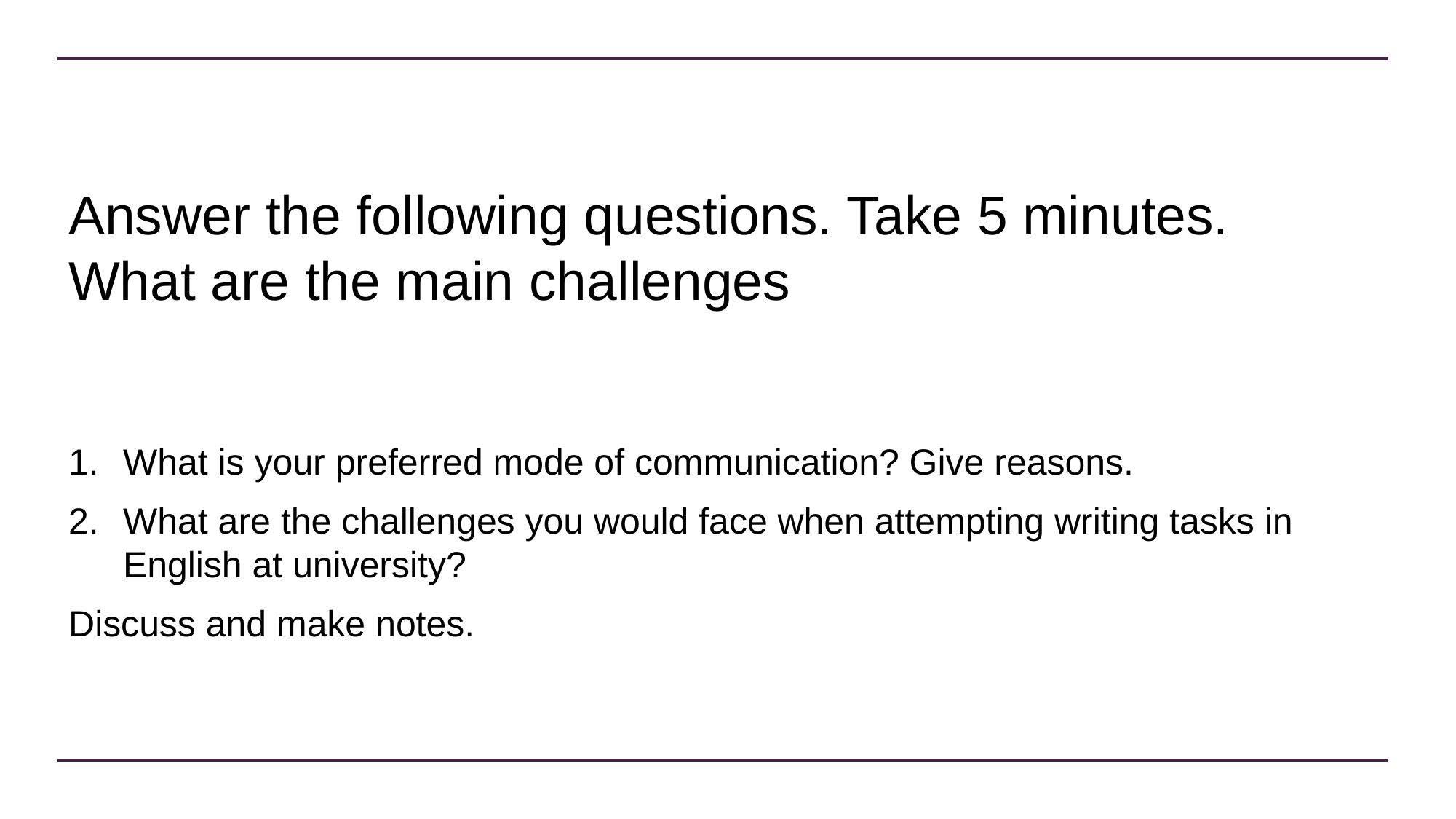

# Answer the following questions. Take 5 minutes. What are the main challenges

What is your preferred mode of communication? Give reasons.
What are the challenges you would face when attempting writing tasks in English at university?
Discuss and make notes.